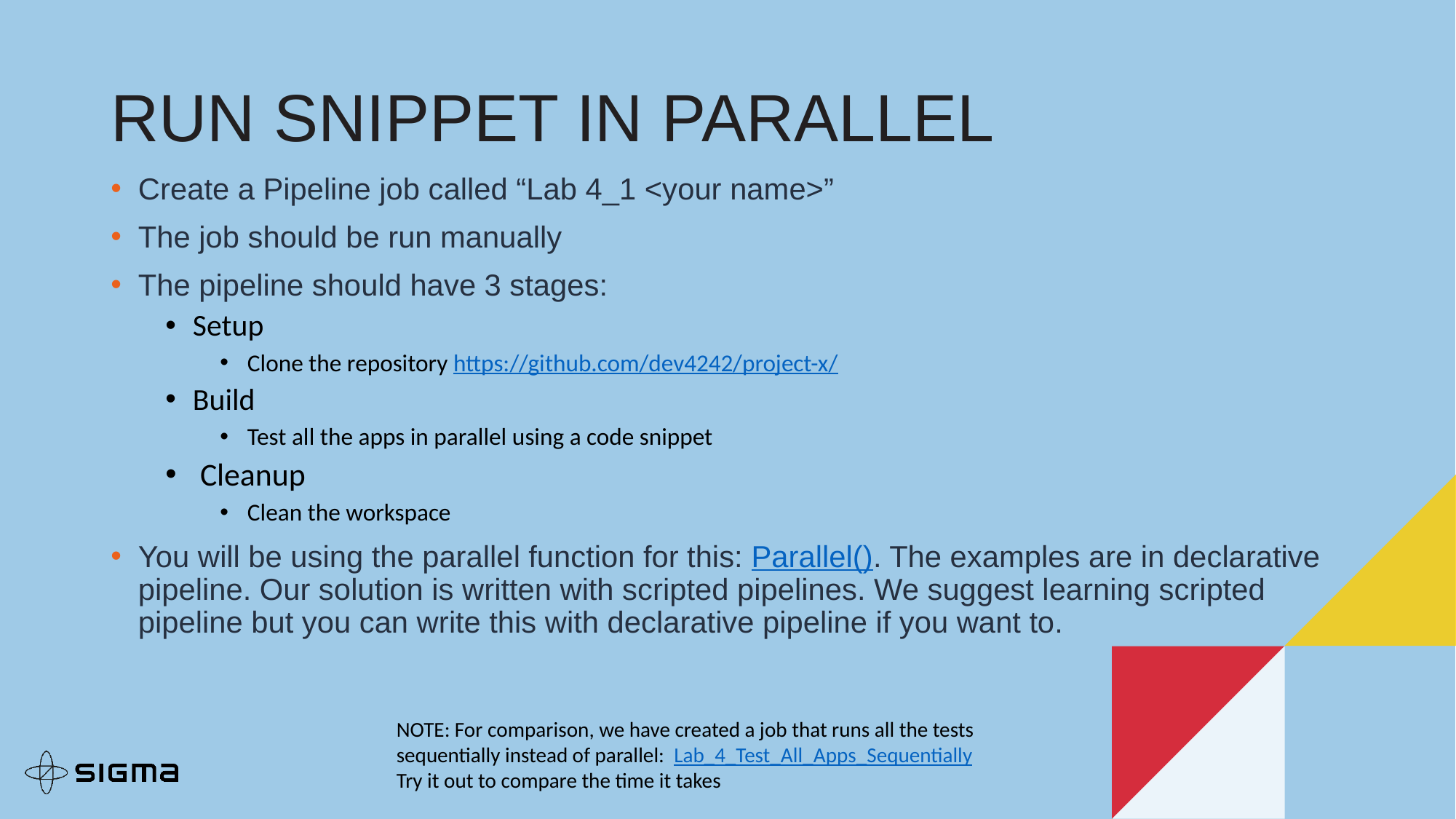

Run snippet in parallel
Create a Pipeline job called “Lab 4_1 <your name>”
The job should be run manually
The pipeline should have 3 stages:
Setup
Clone the repository https://github.com/dev4242/project-x/
Build
Test all the apps in parallel using a code snippet
 Cleanup
Clean the workspace
You will be using the parallel function for this: Parallel(). The examples are in declarative pipeline. Our solution is written with scripted pipelines. We suggest learning scripted pipeline but you can write this with declarative pipeline if you want to.

NOTE: For comparison, we have created a job that runs all the tests sequentially instead of parallel:  Lab_4_Test_All_Apps_Sequentially
Try it out to compare the time it takes